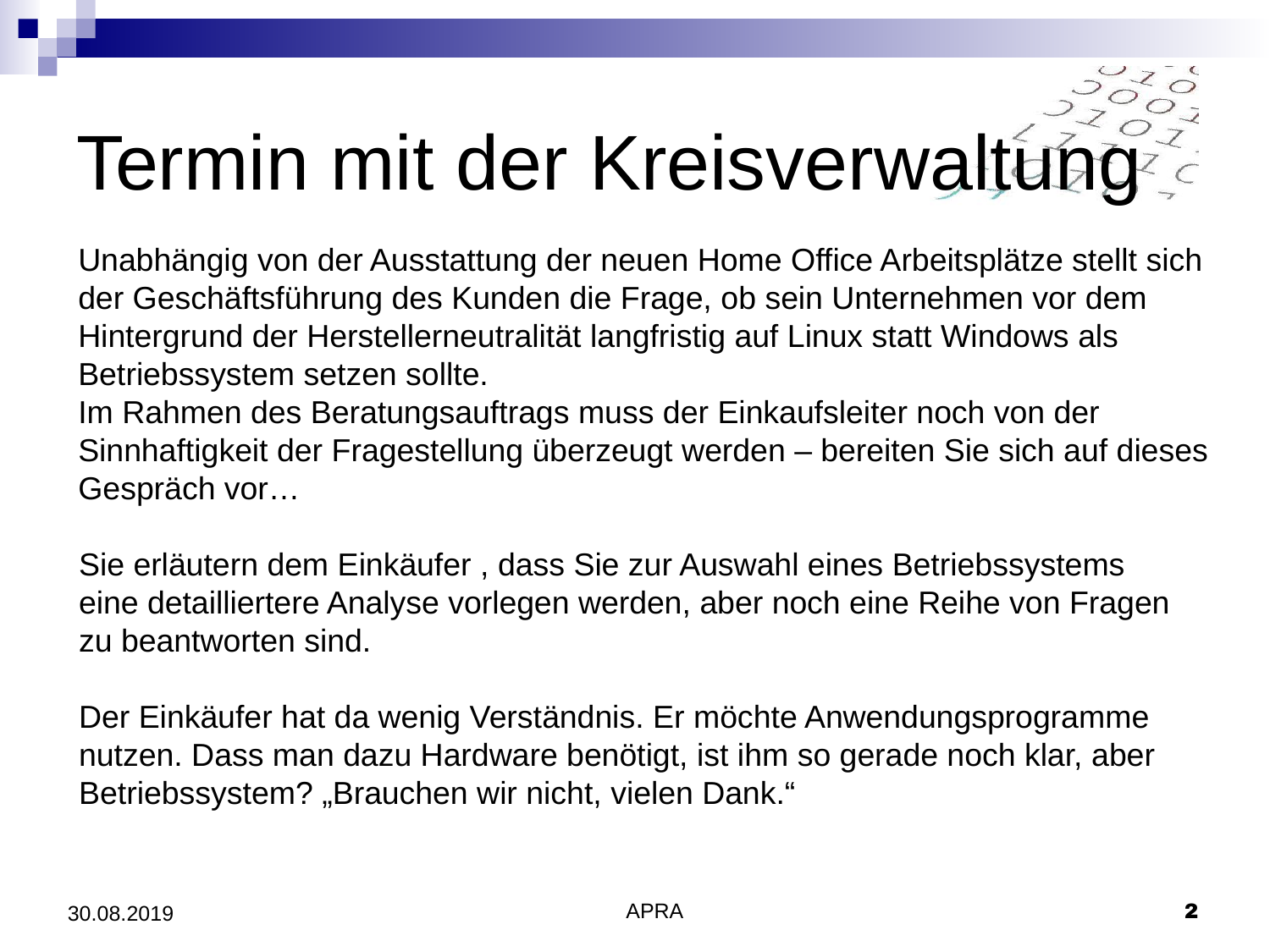

# Termin mit der Kreisverwaltung
Unabhängig von der Ausstattung der neuen Home Office Arbeitsplätze stellt sich der Geschäftsführung des Kunden die Frage, ob sein Unternehmen vor dem Hintergrund der Herstellerneutralität langfristig auf Linux statt Windows als Betriebssystem setzen sollte.  
Im Rahmen des Beratungsauftrags muss der Einkaufsleiter noch von der Sinnhaftigkeit der Fragestellung überzeugt werden – bereiten Sie sich auf dieses Gespräch vor…
Sie erläutern dem Einkäufer , dass Sie zur Auswahl eines Betriebssystems eine detailliertere Analyse vorlegen werden, aber noch eine Reihe von Fragen zu beantworten sind.

Der Einkäufer hat da wenig Verständnis. Er möchte Anwendungsprogramme nutzen. Dass man dazu Hardware benötigt, ist ihm so gerade noch klar, aber Betriebssystem? „Brauchen wir nicht, vielen Dank.“
30.08.2019
APRA
2